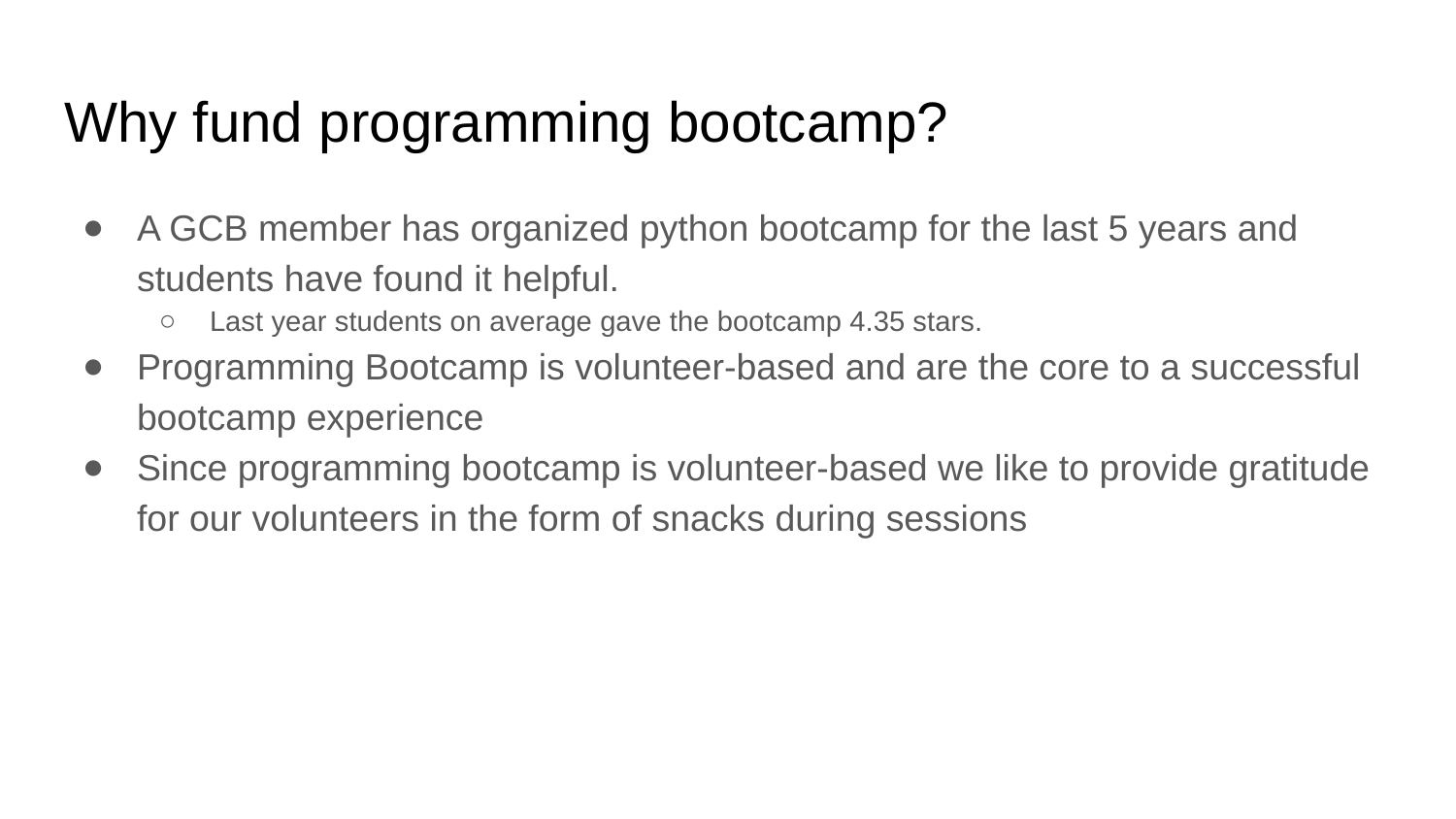

# Why fund programming bootcamp?
A GCB member has organized python bootcamp for the last 5 years and students have found it helpful.
Last year students on average gave the bootcamp 4.35 stars.
Programming Bootcamp is volunteer-based and are the core to a successful bootcamp experience
Since programming bootcamp is volunteer-based we like to provide gratitude for our volunteers in the form of snacks during sessions